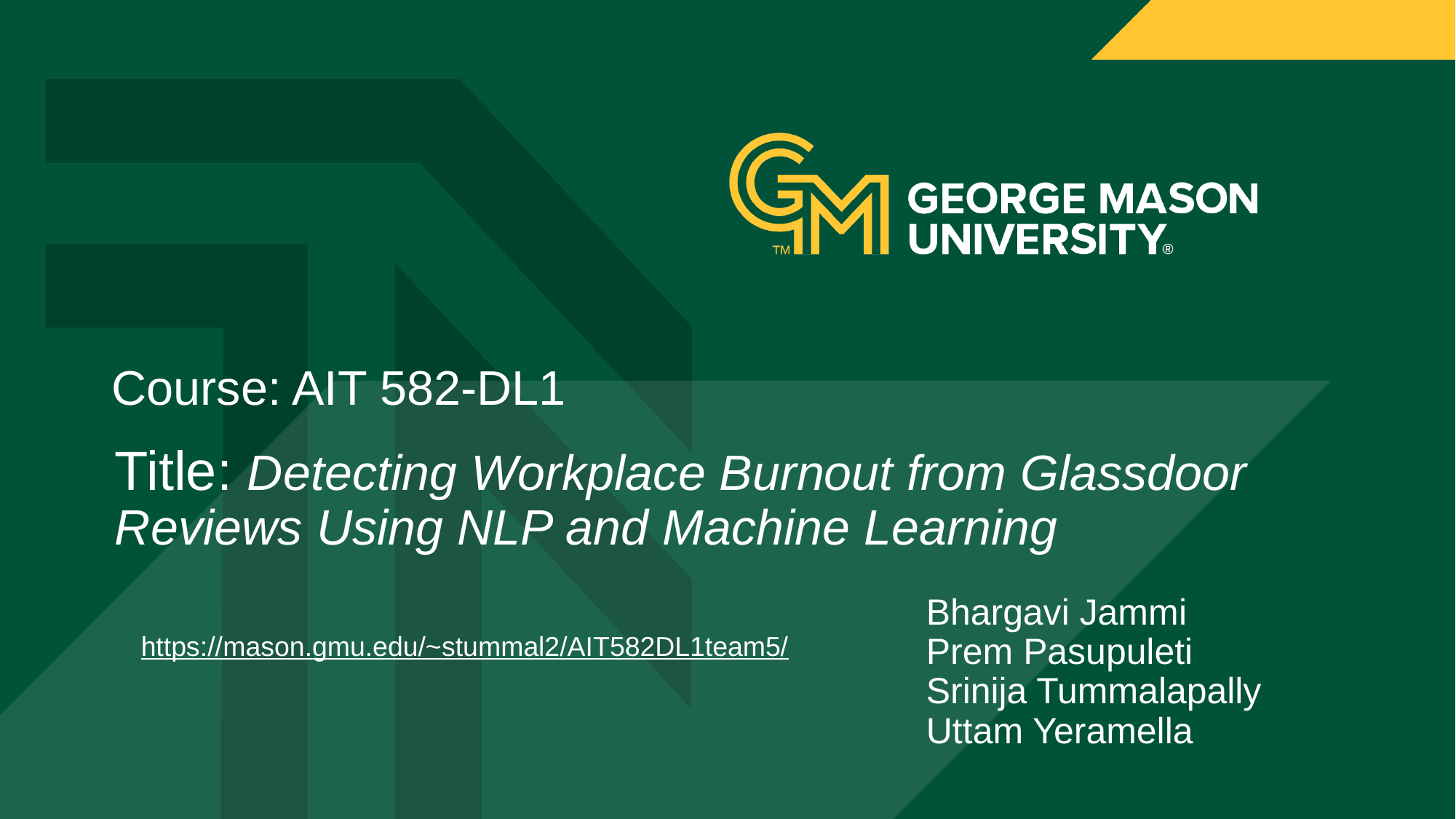

Course: AIT 582-DL1
# Title: Detecting Workplace Burnout from Glassdoor Reviews Using NLP and Machine Learning
Bhargavi Jammi
Prem Pasupuleti
Srinija Tummalapally
Uttam Yeramella
https://mason.gmu.edu/~stummal2/AIT582DL1team5/